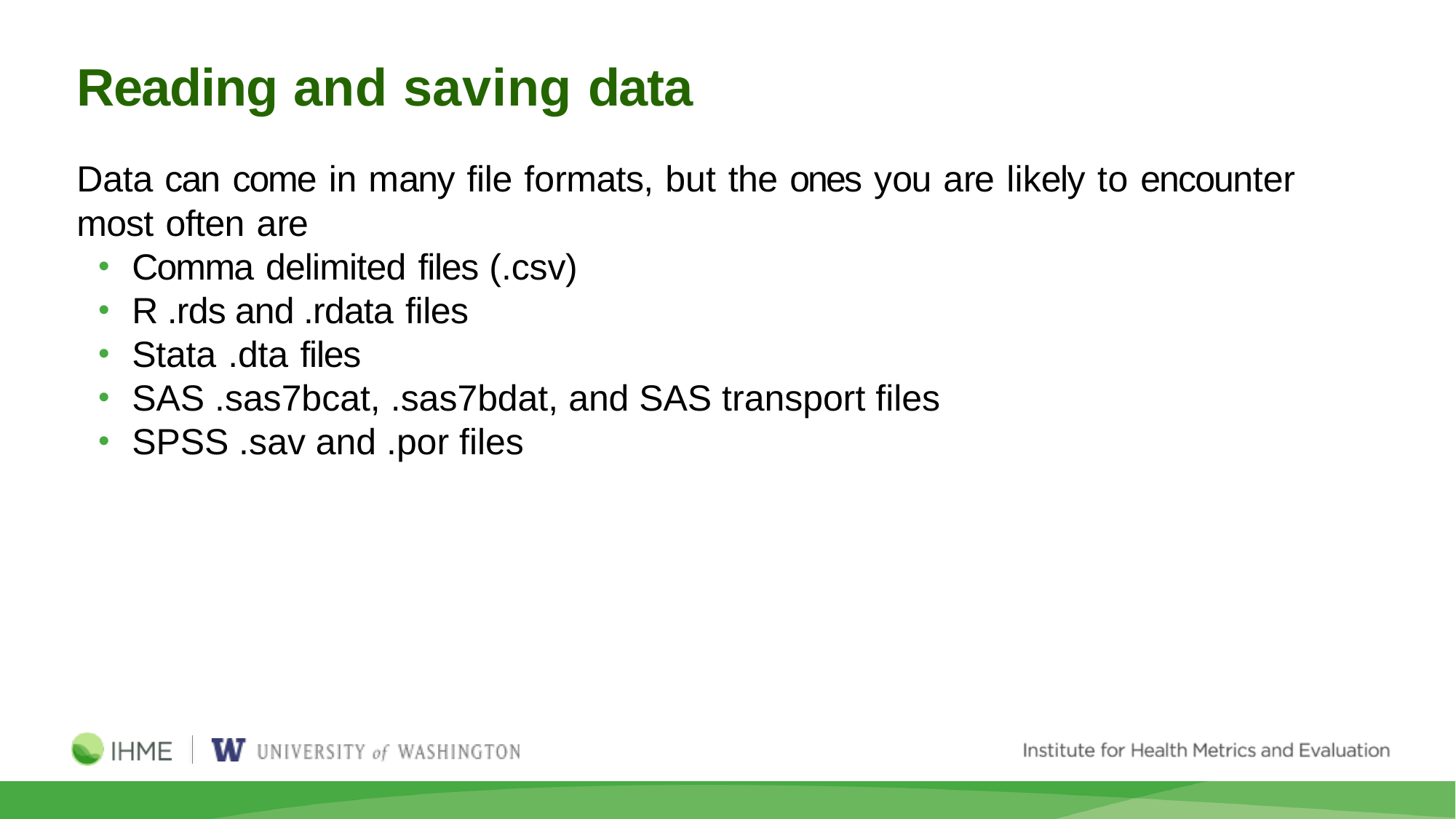

# Reading and saving data
Data can come in many file formats, but the ones you are likely to encounter most often are
Comma delimited files (.csv)
R .rds and .rdata files
Stata .dta files
SAS .sas7bcat, .sas7bdat, and SAS transport files
SPSS .sav and .por files